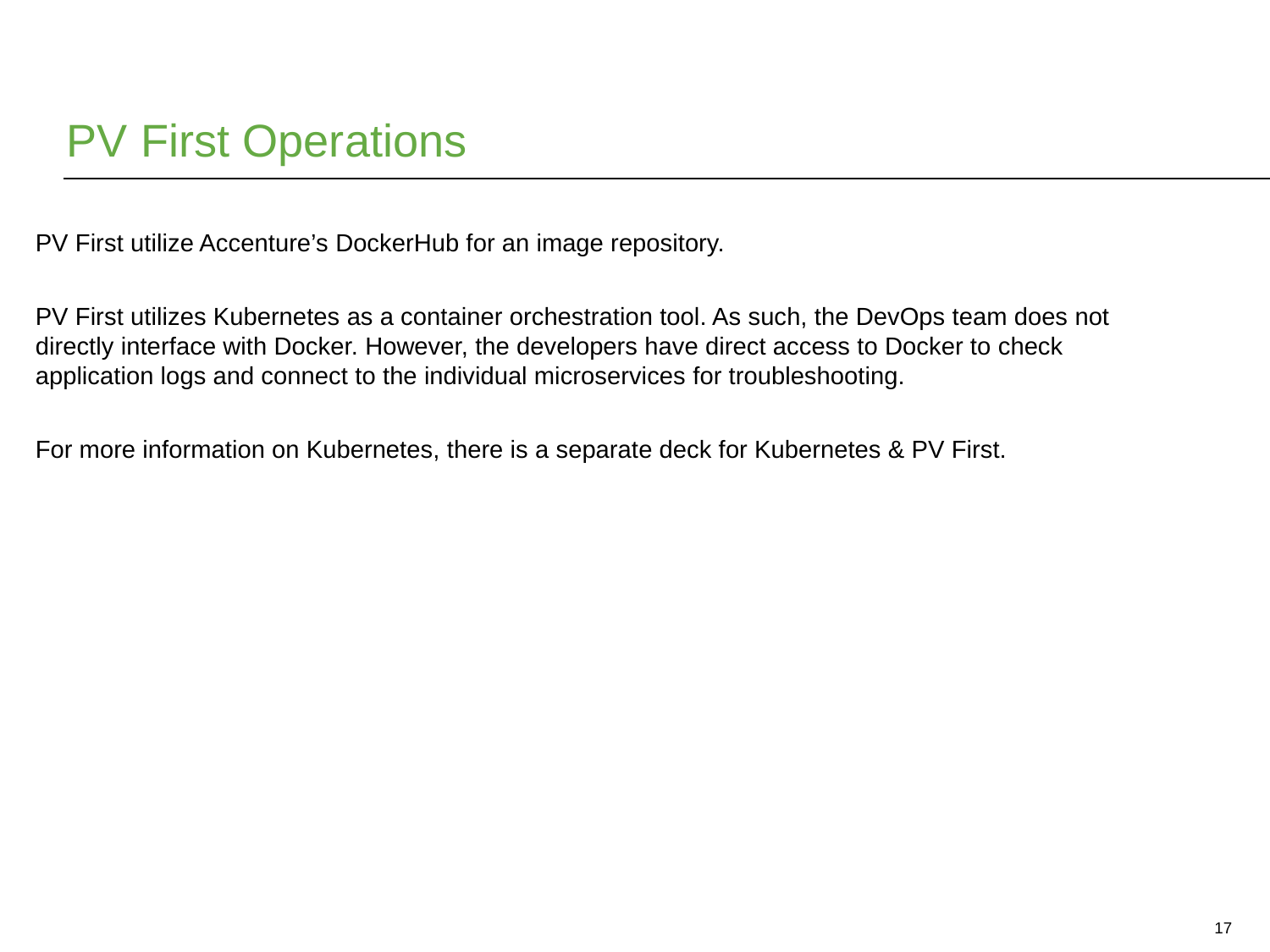

# PV First Operations
PV First utilize Accenture’s DockerHub for an image repository.

PV First utilizes Kubernetes as a container orchestration tool. As such, the DevOps team does not directly interface with Docker. However, the developers have direct access to Docker to check application logs and connect to the individual microservices for troubleshooting.

For more information on Kubernetes, there is a separate deck for Kubernetes & PV First.
17